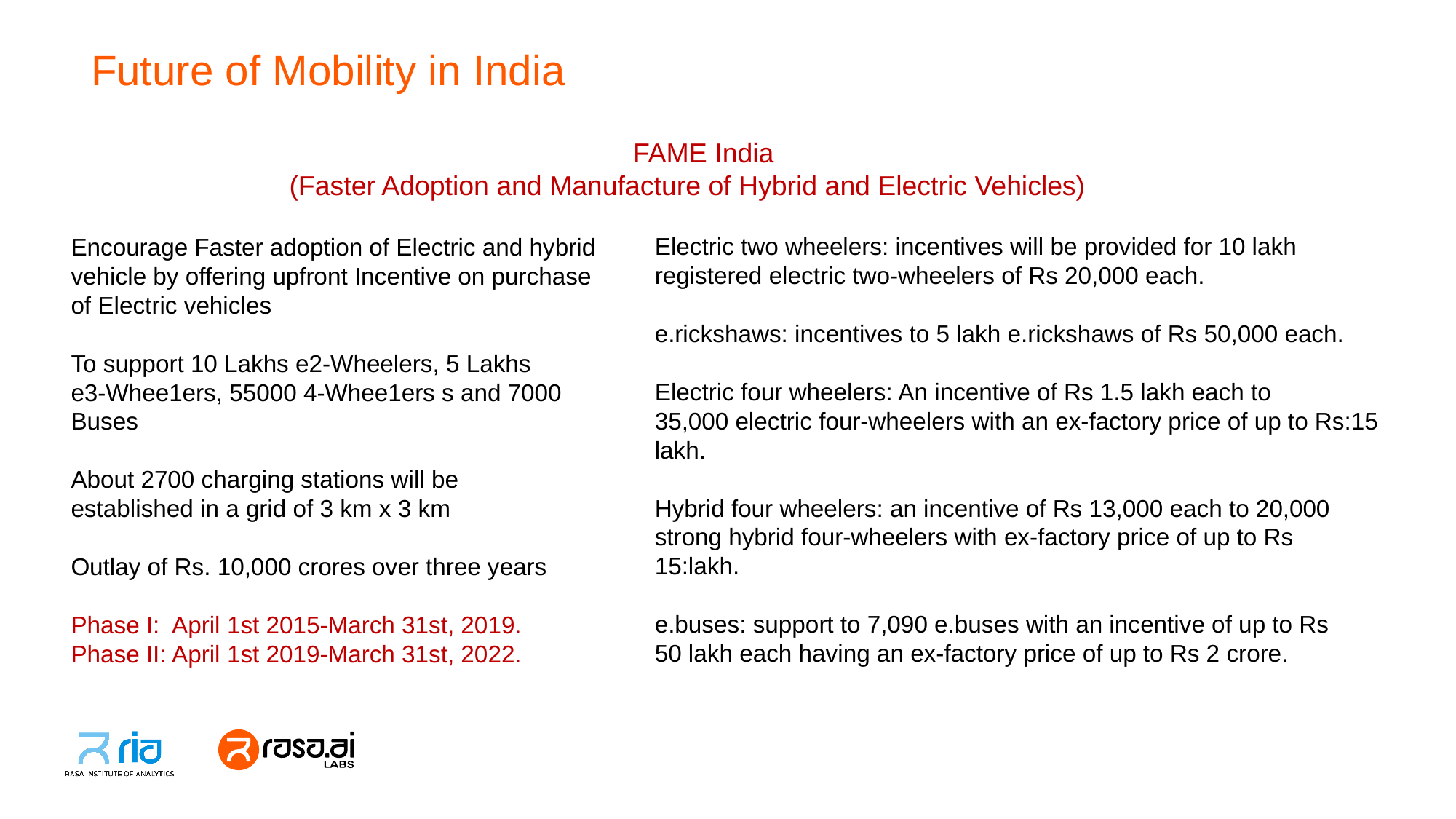

# Future of Mobility in India
                                             FAME India
(Faster Adoption and Manufacture of Hybrid and Electric Vehicles)
Electric two wheelers: incentives will be provided for 10 lakh
registered electric two-wheelers of Rs 20,000 each.

e.rickshaws: incentives to 5 lakh e.rickshaws of Rs 50,000 each.

Electric four wheelers: An incentive of Rs 1.5 lakh each to
35,000 electric four-wheelers with an ex-factory price of up to Rs:15 lakh.

Hybrid four wheelers: an incentive of Rs 13,000 each to 20,000
strong hybrid four-wheelers with ex-factory price of up to Rs 15:lakh.

e.buses: support to 7,090 e.buses with an incentive of up to Rs
50 lakh each having an ex-factory price of up to Rs 2 crore.
Encourage Faster adoption of Electric and hybrid
vehicle by offering upfront Incentive on purchase
of Electric vehicles

To support 10 Lakhs e2-Wheelers, 5 Lakhs
e3-Whee1ers, 55000 4-Whee1ers s and 7000 Buses

About 2700 charging stations will be
established in a grid of 3 km x 3 km

Outlay of Rs. 10,000 crores over three years

Phase I:  April 1st 2015-March 31st, 2019.
Phase II: April 1st 2019-March 31st, 2022.